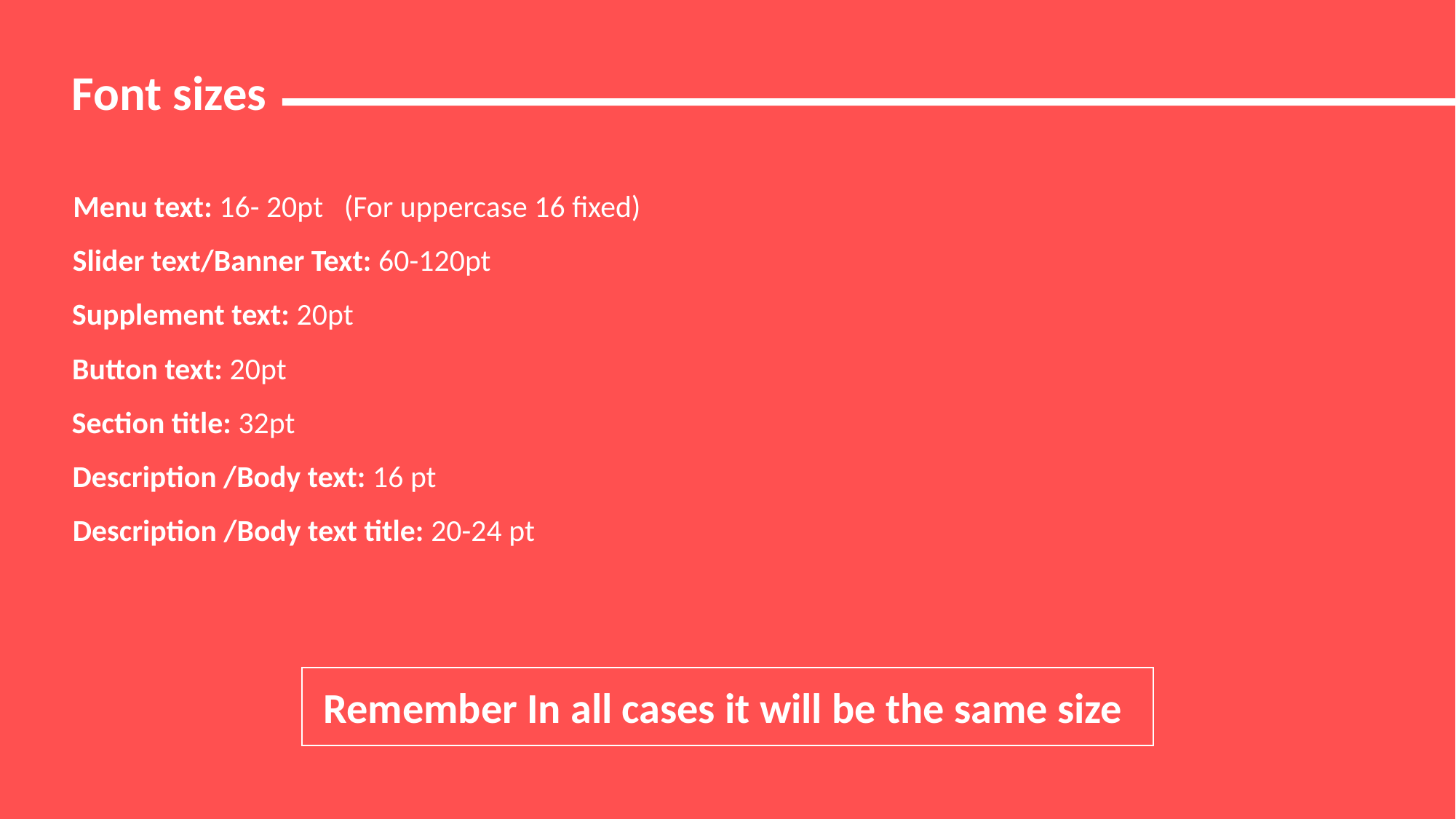

Font sizes

Menu text: 16- 20pt   (For uppercase 16 fixed)
Slider text/Banner Text: 60-120pt
Supplement text: 20pt
Button text: 20pt
Section title: 32pt
Description /Body text: 16 pt
Description /Body text title: 20-24 pt

Remember In all cases it will be the same size